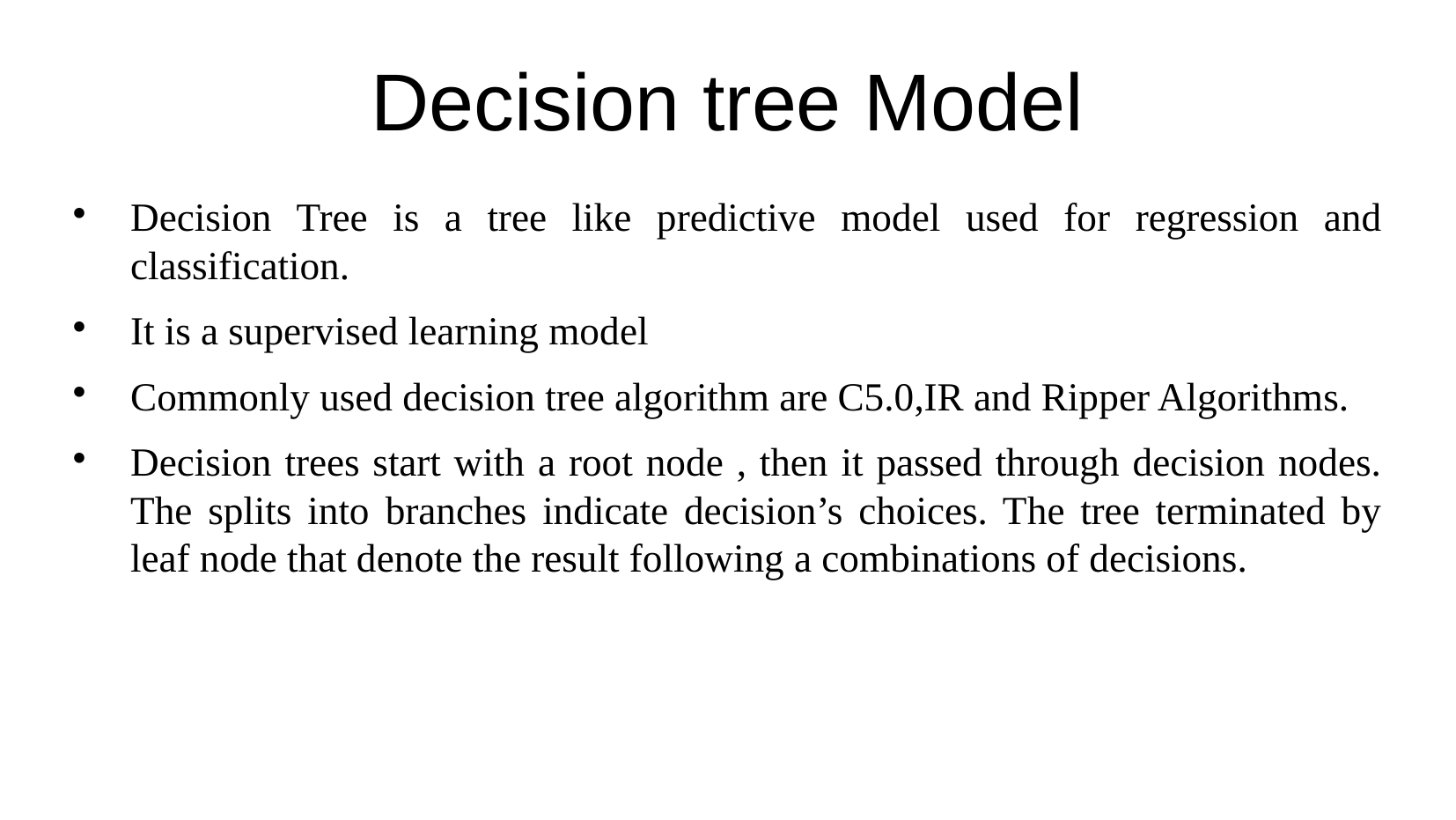

Decision tree Model
Decision Tree is a tree like predictive model used for regression and classification.
It is a supervised learning model
Commonly used decision tree algorithm are C5.0,IR and Ripper Algorithms.
Decision trees start with a root node , then it passed through decision nodes. The splits into branches indicate decision’s choices. The tree terminated by leaf node that denote the result following a combinations of decisions.